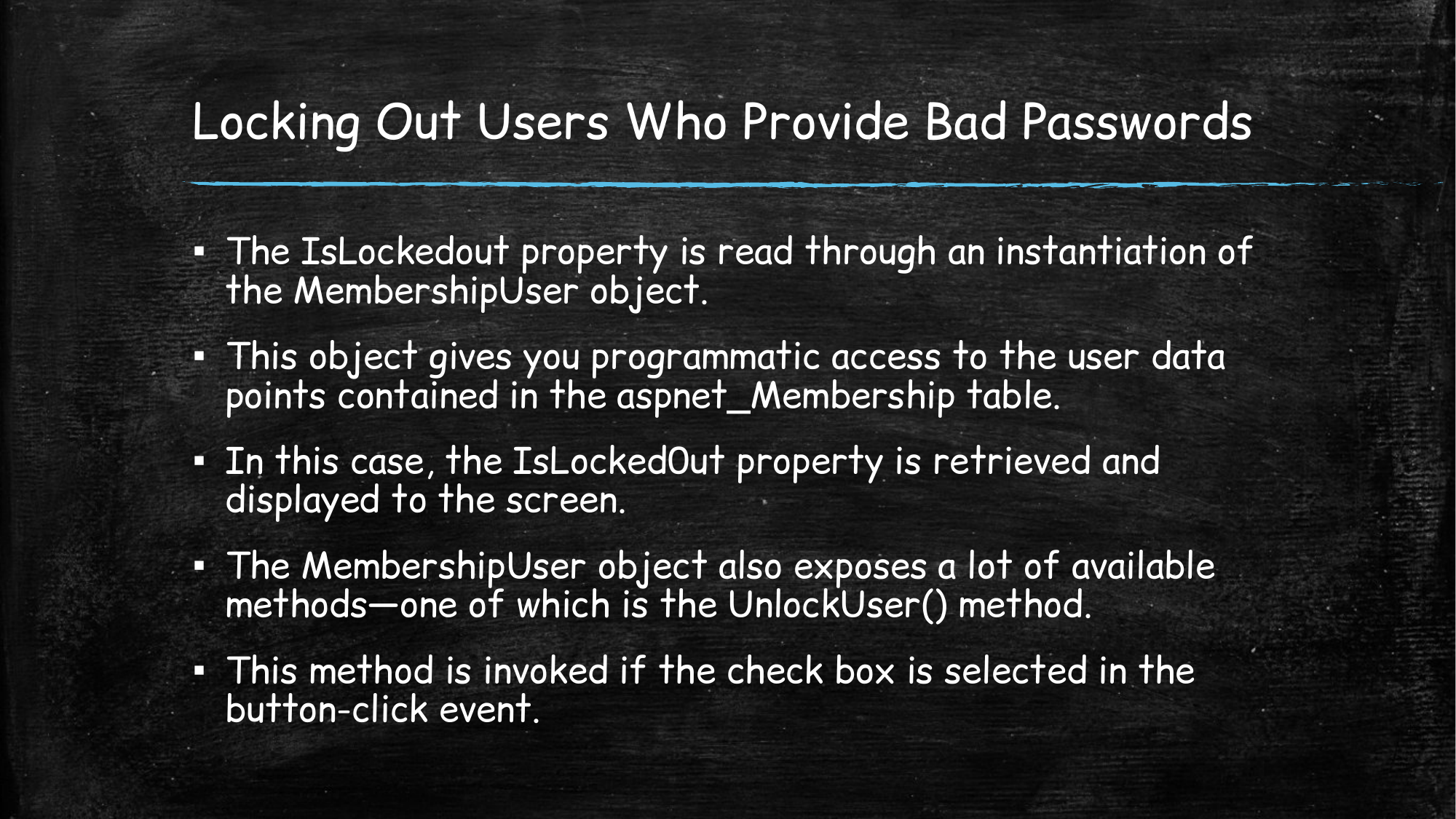

# Locking Out Users Who Provide Bad Passwords
The IsLockedout property is read through an instantiation of the MembershipUser object.
This object gives you programmatic access to the user data points contained in the aspnet_Membership table.
In this case, the IsLocked0ut property is retrieved and displayed to the screen.
The MembershipUser object also exposes a lot of available methods—one of which is the UnlockUser() method.
This method is invoked if the check box is selected in the button-click event.